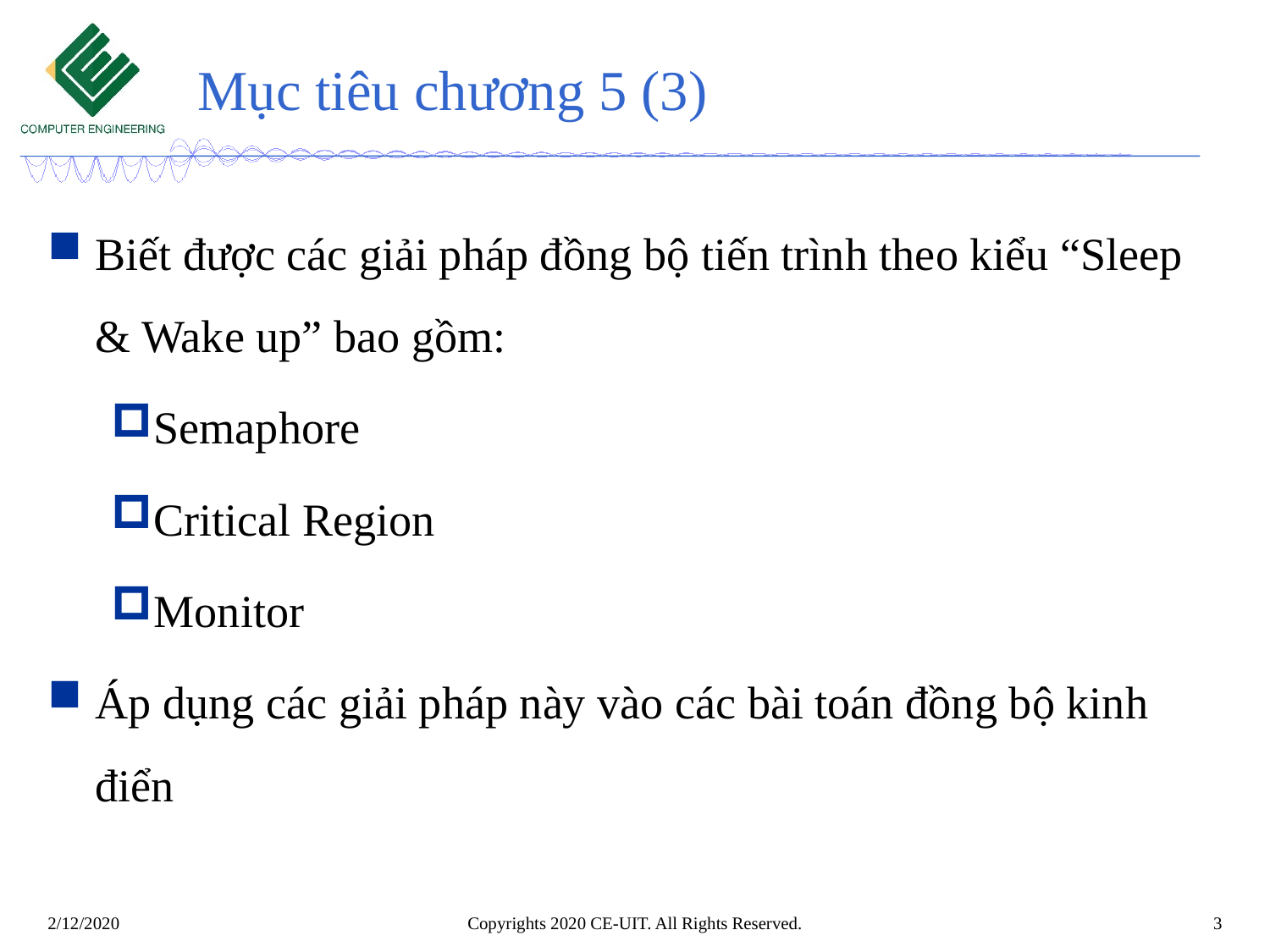

# Mục tiêu chương 5 (3)
Biết được các giải pháp đồng bộ tiến trình theo kiểu “Sleep & Wake up” bao gồm:
Semaphore
Critical Region
Monitor
Áp dụng các giải pháp này vào các bài toán đồng bộ kinh điển

Copyrights 2020 CE-UIT. All Rights Reserved.
3
2/12/2020